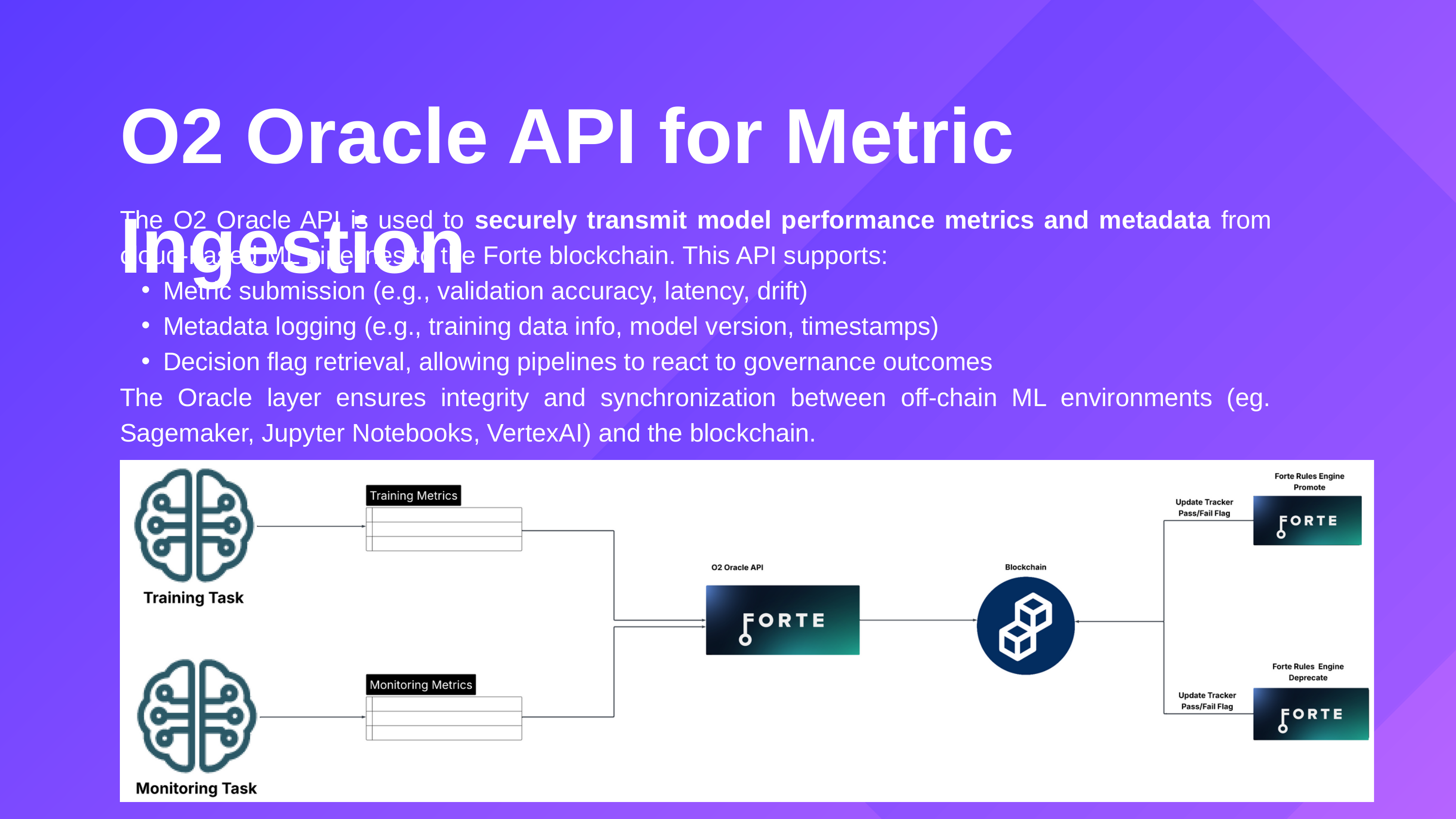

O2 Oracle API for Metric Ingestion
The O2 Oracle API is used to securely transmit model performance metrics and metadata from cloud-based ML pipelines to the Forte blockchain. This API supports:
Metric submission (e.g., validation accuracy, latency, drift)
Metadata logging (e.g., training data info, model version, timestamps)
Decision flag retrieval, allowing pipelines to react to governance outcomes
The Oracle layer ensures integrity and synchronization between off-chain ML environments (eg. Sagemaker, Jupyter Notebooks, VertexAI) and the blockchain.